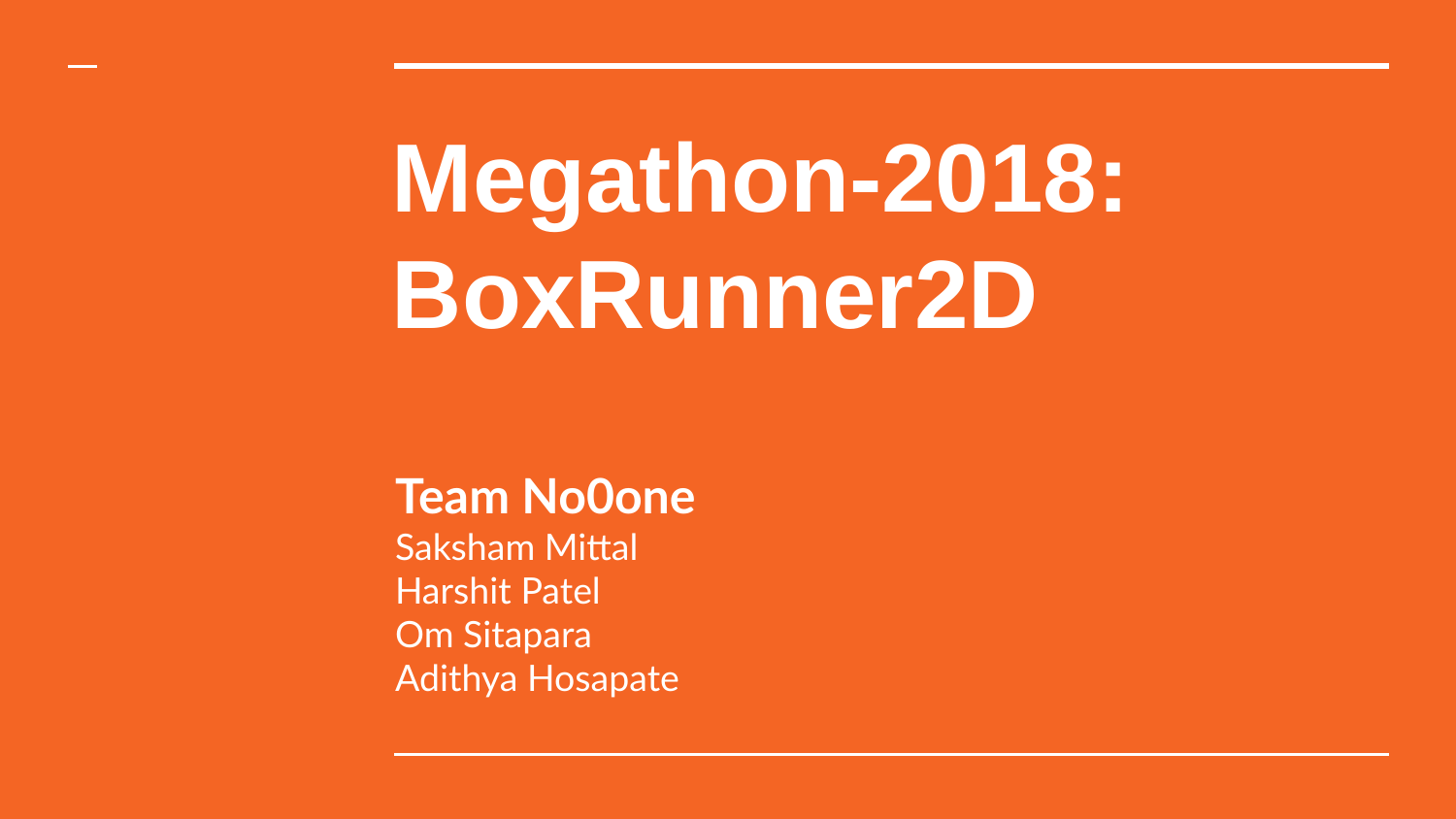

# Megathon-2018: BoxRunner2D

Team No0one
Saksham Mittal
Harshit Patel
Om Sitapara
Adithya Hosapate